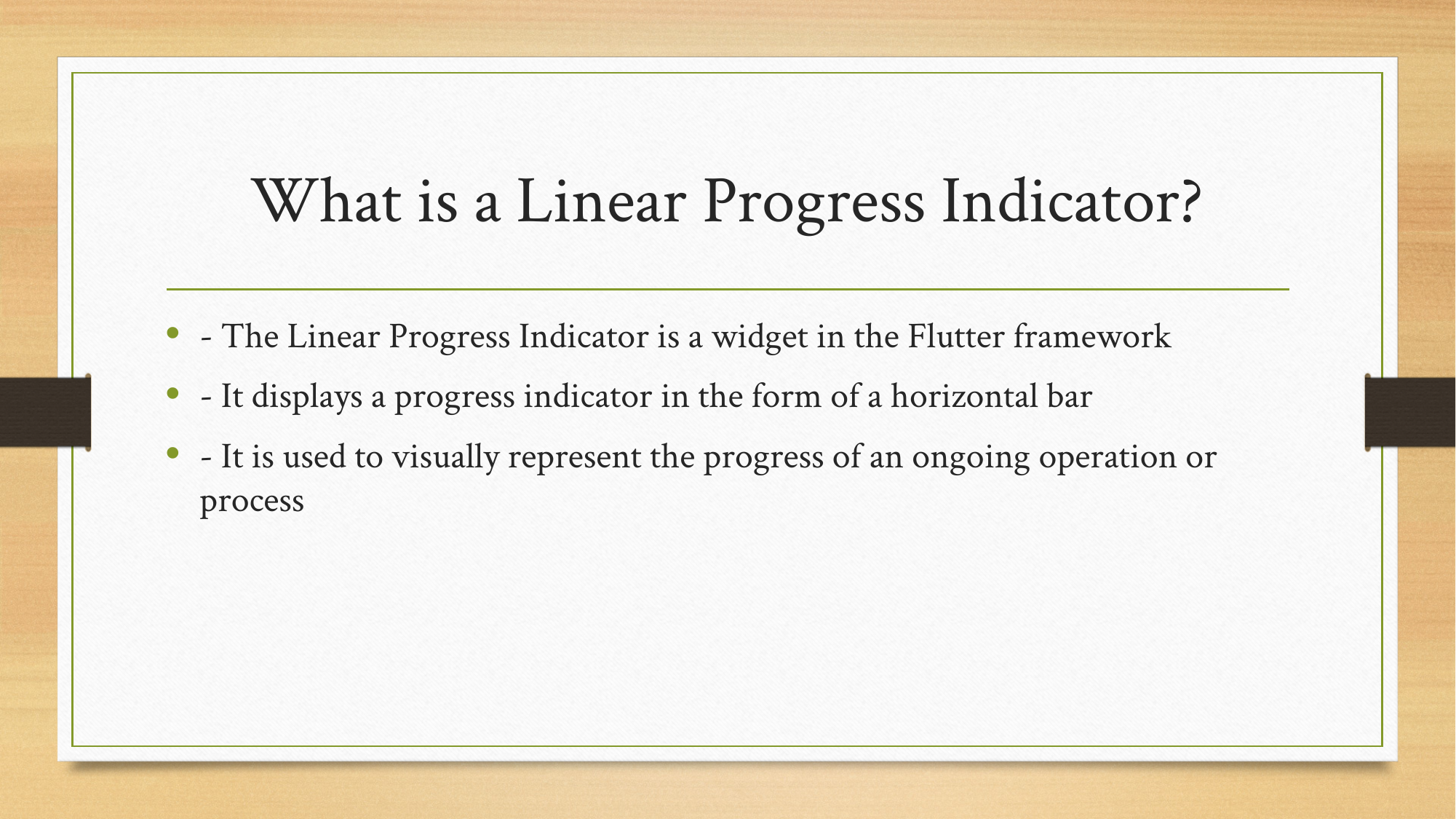

# What is a Linear Progress Indicator?
- The Linear Progress Indicator is a widget in the Flutter framework
- It displays a progress indicator in the form of a horizontal bar
- It is used to visually represent the progress of an ongoing operation or process